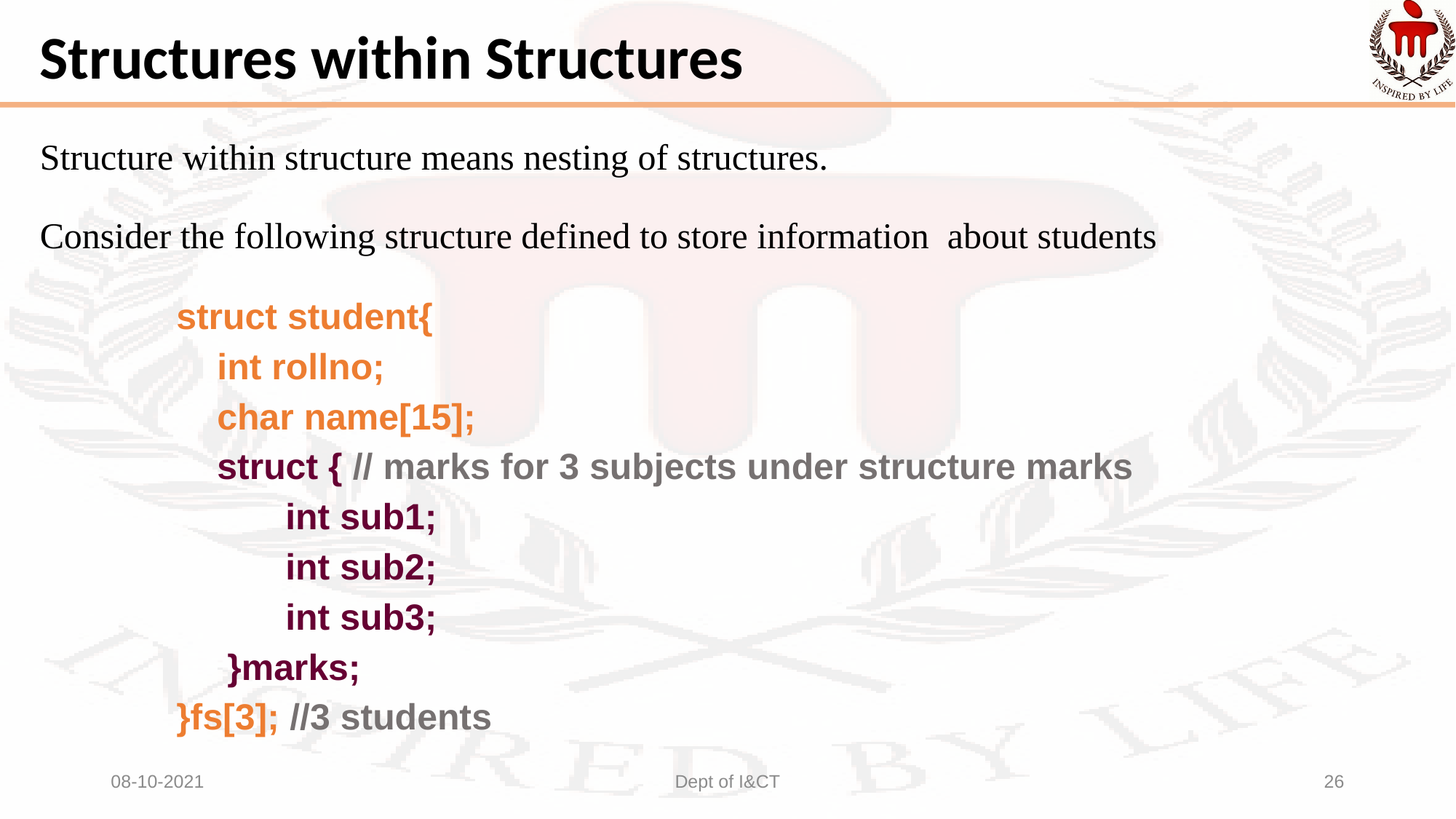

# Structures within Structures
Structure within structure means nesting of structures.

Consider the following structure defined to store information  about students

		struct student{
		    int rollno;
	  	    char name[15];
		    struct { // marks for 3 subjects under structure marks
			int sub1;
			int sub2;
			int sub3;
		     }marks;
		}fs[3]; //3 students
08-10-2021
Dept of I&CT
26